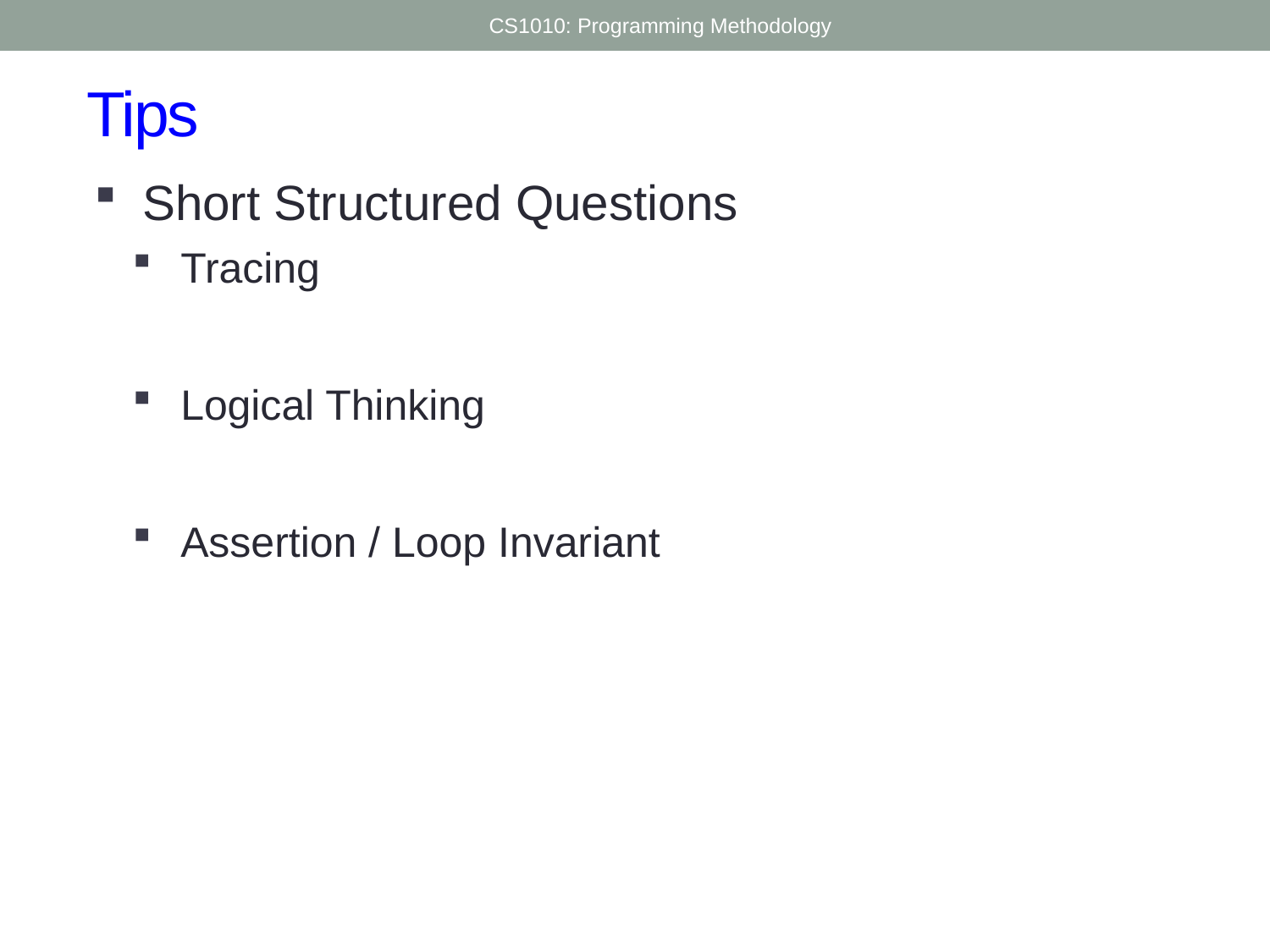

CS1010: Programming Methodology
# Tips
Short Structured Questions
Tracing

Logical Thinking

Assertion / Loop Invariant